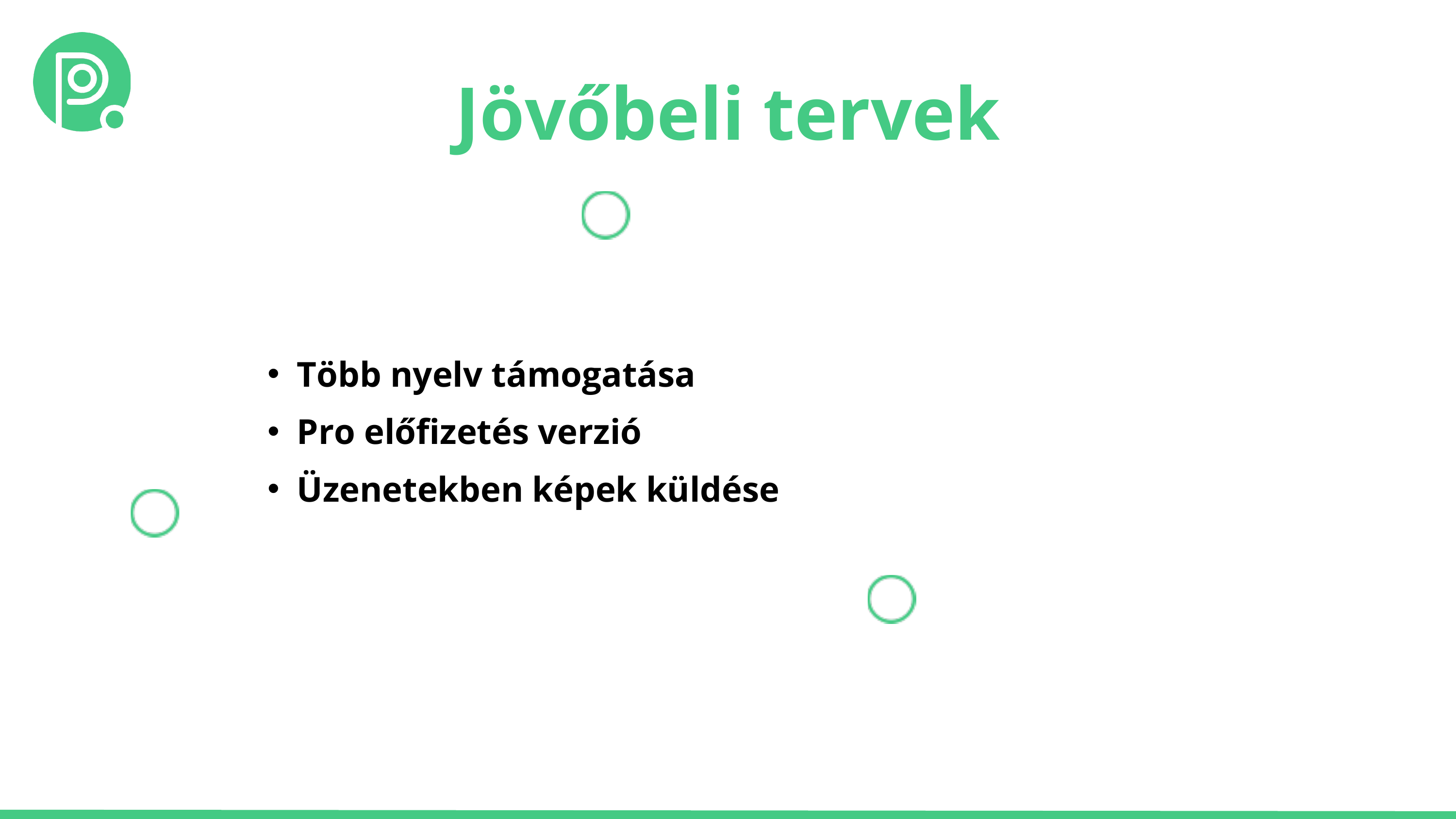

Jövőbeli tervek

Több nyelv támogatása
Pro előfizetés verzió
Üzenetekben képek küldése